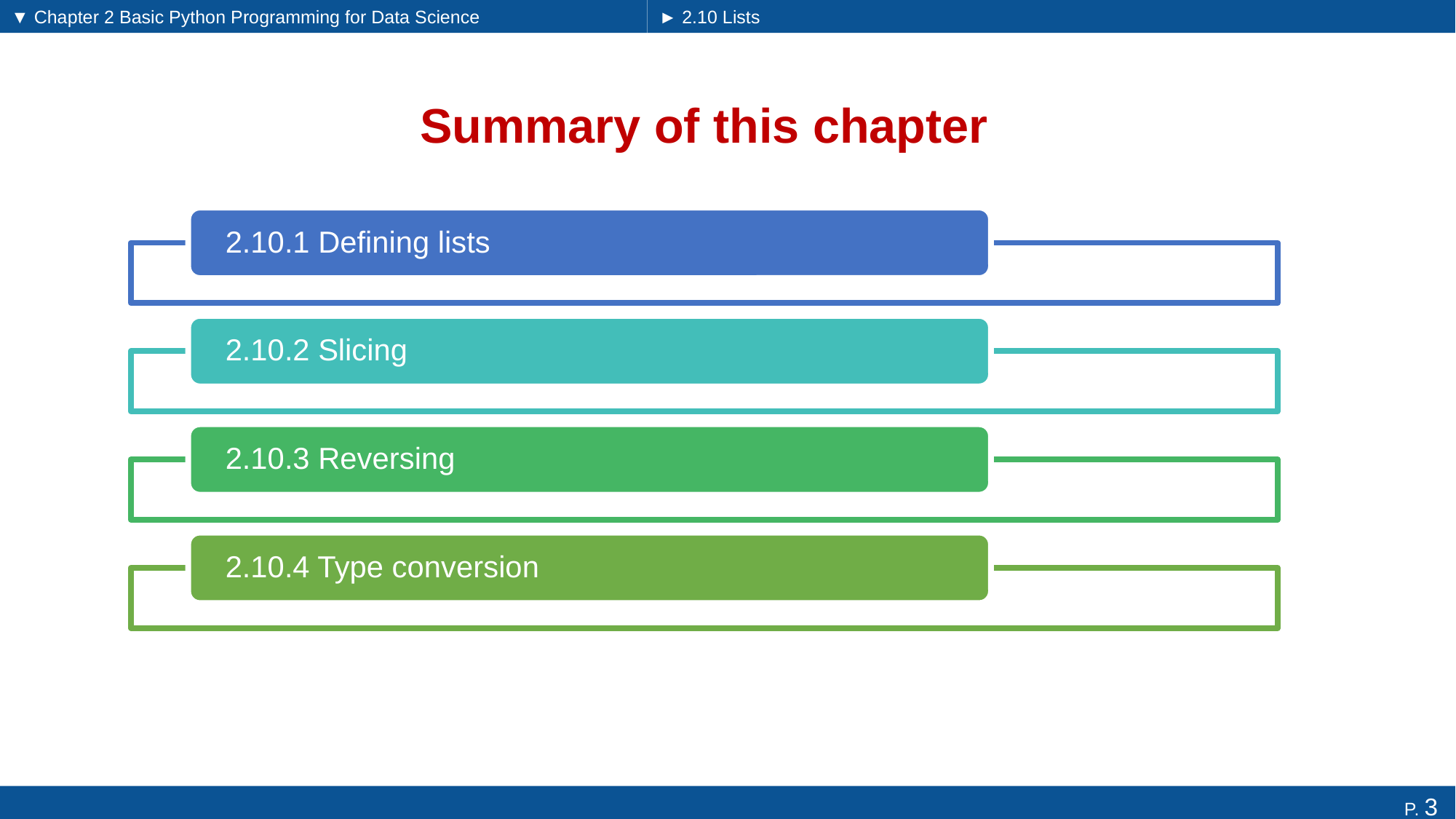

▼ Chapter 2 Basic Python Programming for Data Science
► 2.10 Lists
# Summary of this chapter
2.10.1 Defining lists
2.10.2 Slicing
2.10.3 Reversing
2.10.4 Type conversion